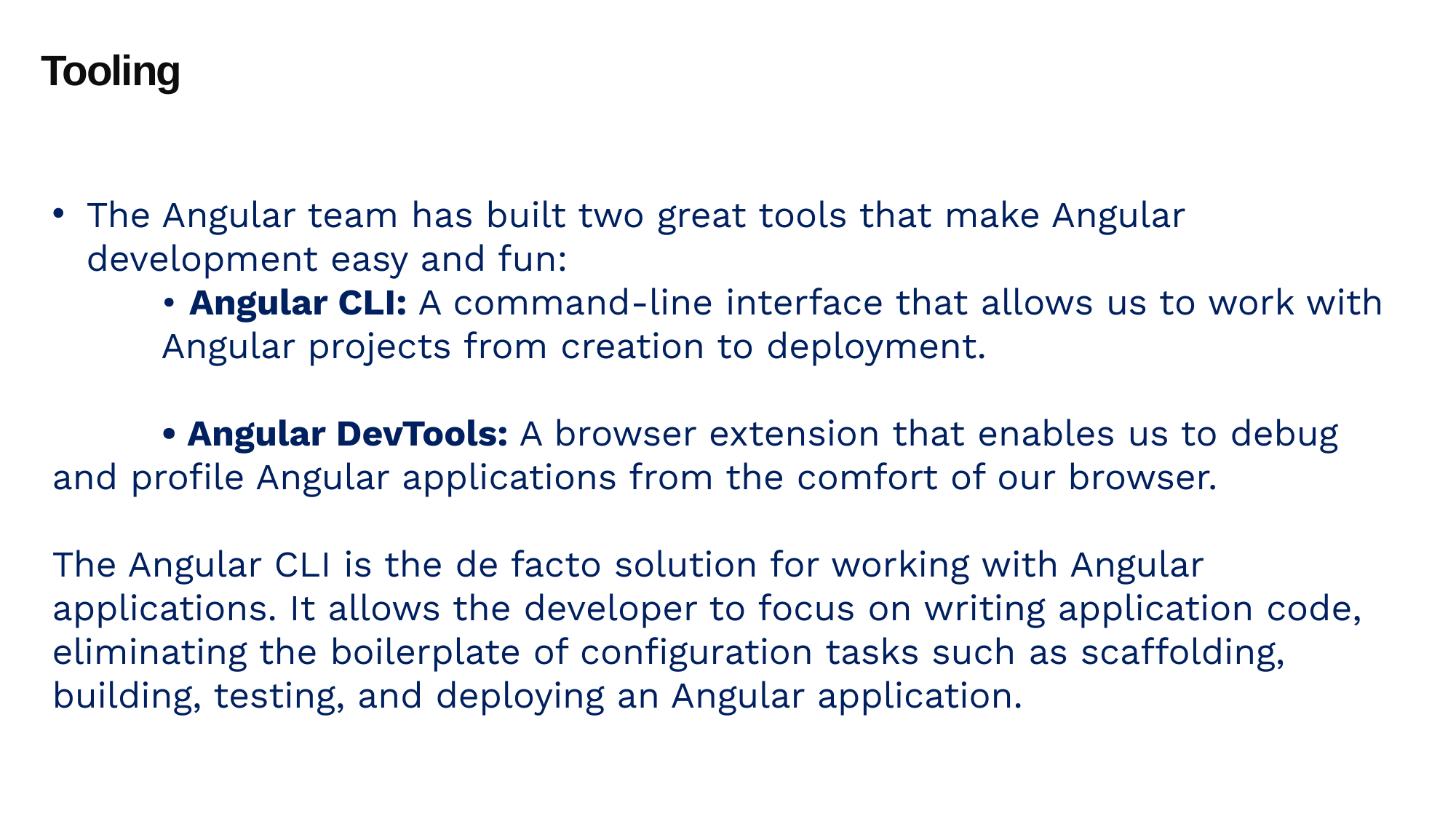

Tooling
The Angular team has built two great tools that make Angular development easy and fun:
	• Angular CLI: A command-line interface that allows us to work with 	Angular projects from creation to deployment.

	• Angular DevTools: A browser extension that enables us to debug 	and profile Angular applications from the comfort of our browser.

The Angular CLI is the de facto solution for working with Angular applications. It allows the developer to focus on writing application code, eliminating the boilerplate of configuration tasks such as scaffolding, building, testing, and deploying an Angular application.